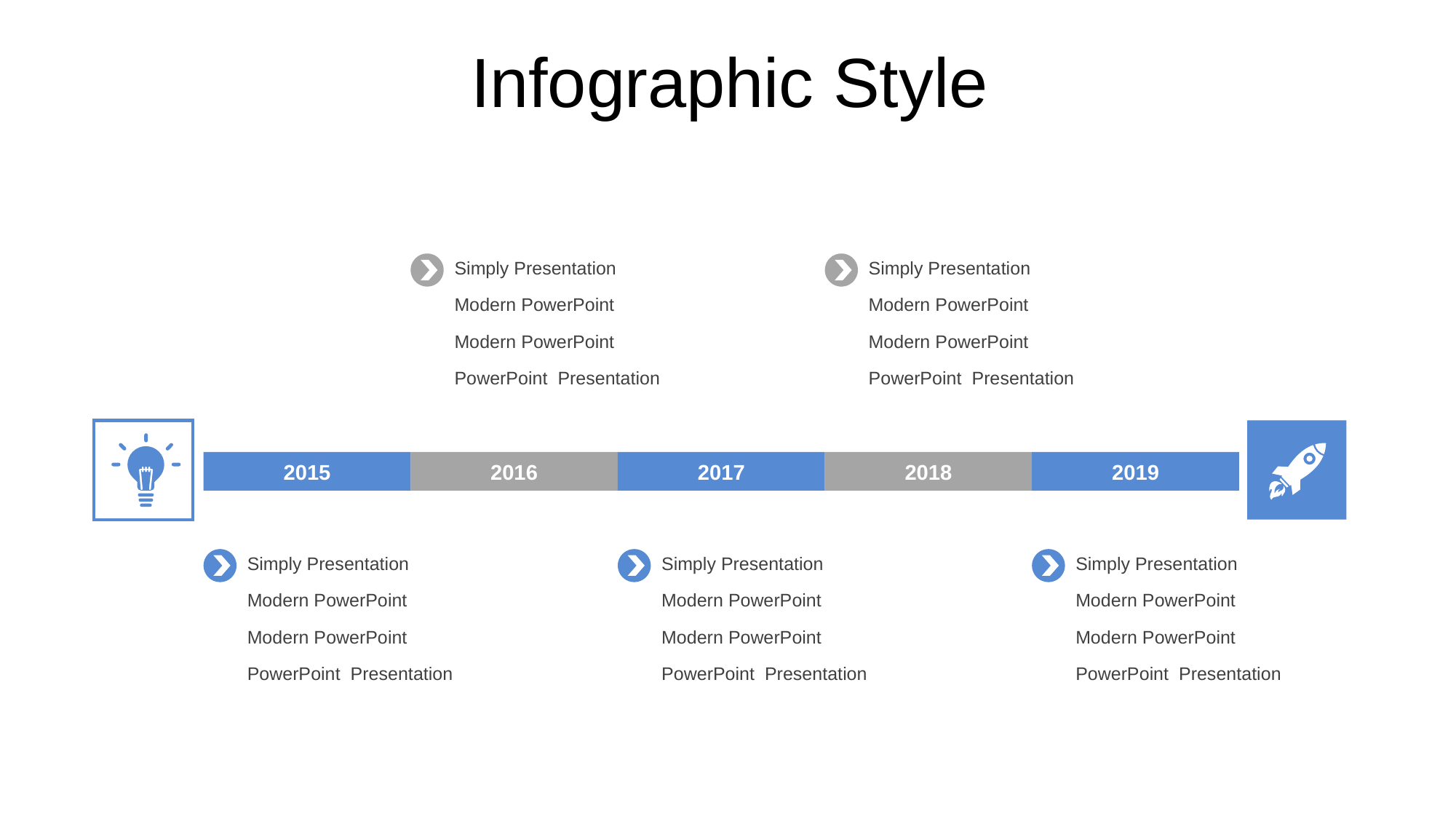

Infographic Style
Simply Presentation
Modern PowerPoint
Modern PowerPoint
PowerPoint  Presentation

Simply Presentation
Modern PowerPoint
Modern PowerPoint
PowerPoint  Presentation

2015
2016
2018
2019
2017
Simply Presentation
Modern PowerPoint
Modern PowerPoint
PowerPoint  Presentation

Simply Presentation
Modern PowerPoint
Modern PowerPoint
PowerPoint  Presentation

Simply Presentation
Modern PowerPoint
Modern PowerPoint
PowerPoint  Presentation